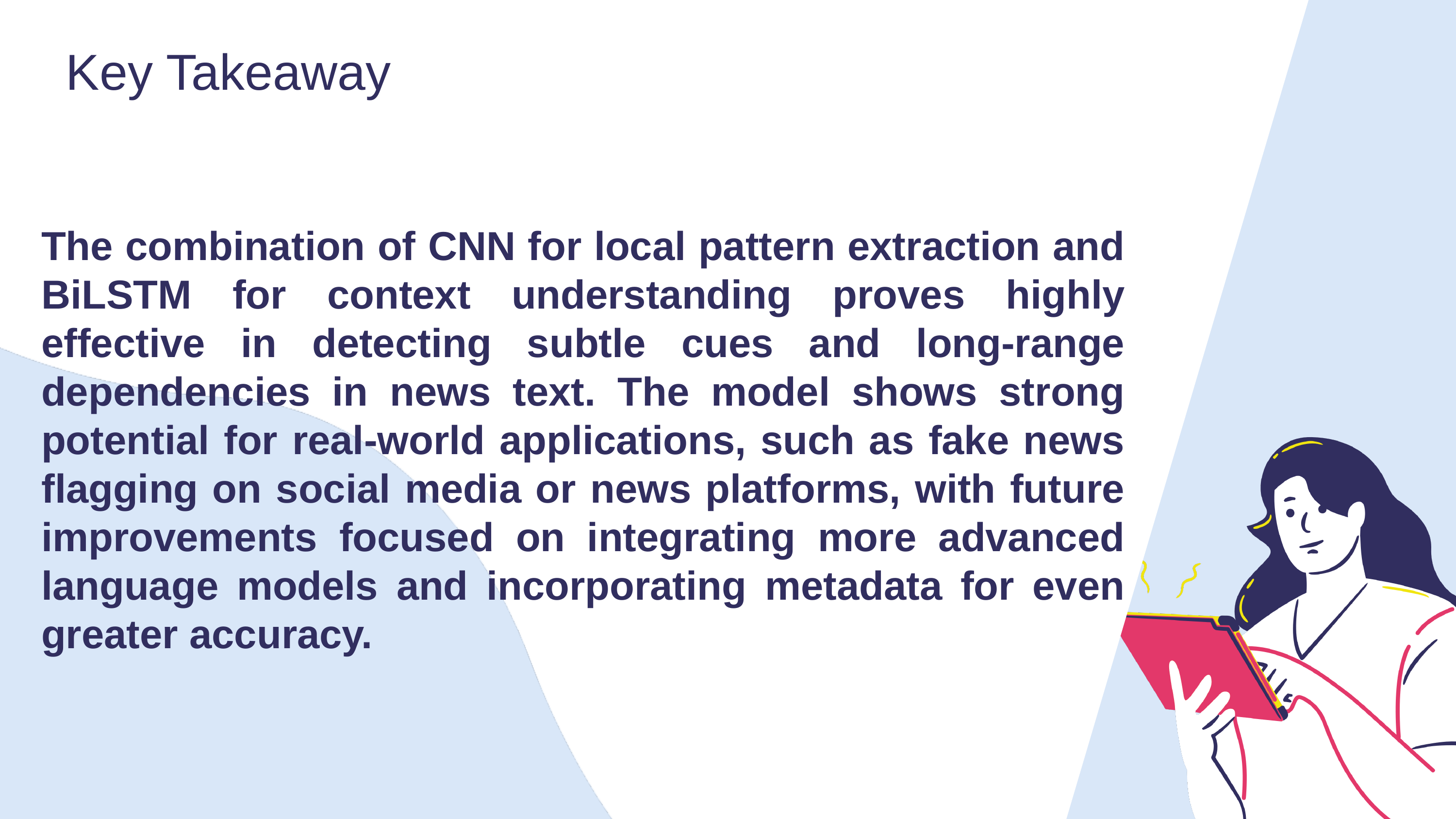

Key Takeaway
The combination of CNN for local pattern extraction and BiLSTM for context understanding proves highly effective in detecting subtle cues and long-range dependencies in news text. The model shows strong potential for real-world applications, such as fake news flagging on social media or news platforms, with future improvements focused on integrating more advanced language models and incorporating metadata for even greater accuracy.